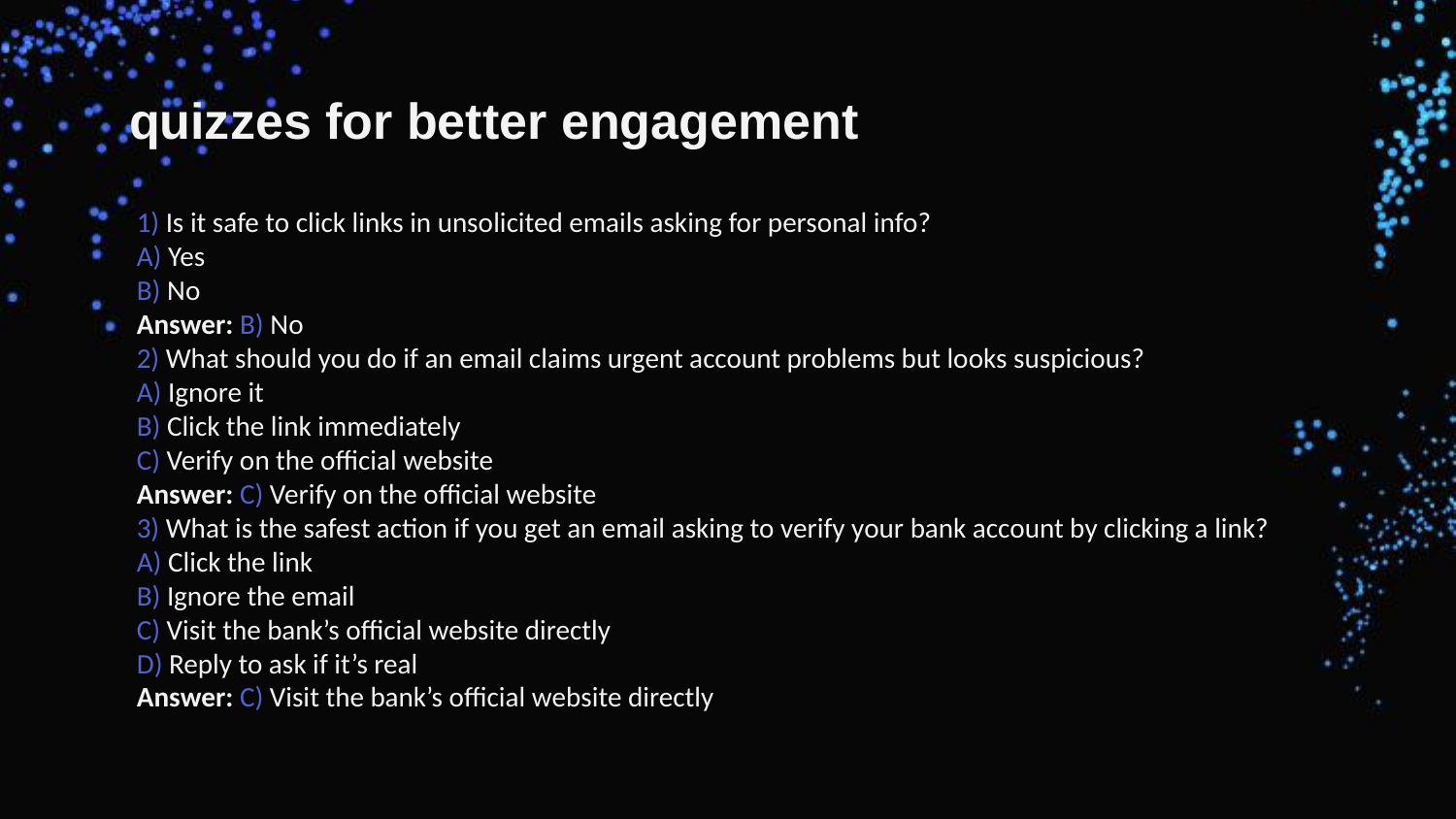

# quizzes for better engagement
1) Is it safe to click links in unsolicited emails asking for personal info?
A) Yes
B) No
Answer: B) No
2) What should you do if an email claims urgent account problems but looks suspicious?
A) Ignore it
B) Click the link immediately
C) Verify on the official website
Answer: C) Verify on the official website
3) What is the safest action if you get an email asking to verify your bank account by clicking a link?
A) Click the link
B) Ignore the email
C) Visit the bank’s official website directly
D) Reply to ask if it’s real
Answer: C) Visit the bank’s official website directly